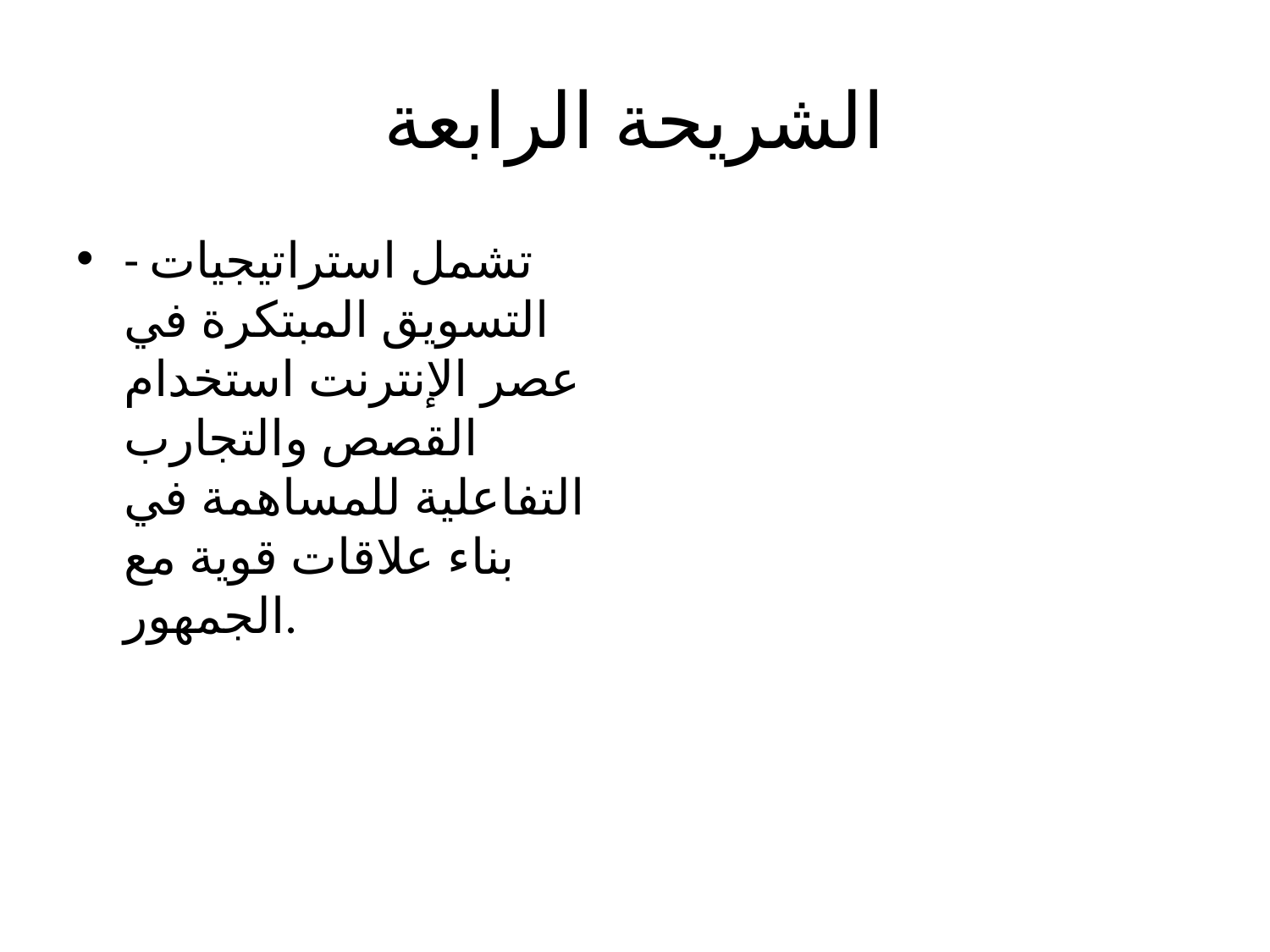

# الشريحة الرابعة
- تشمل استراتيجيات التسويق المبتكرة في عصر الإنترنت استخدام القصص والتجارب التفاعلية للمساهمة في بناء علاقات قوية مع الجمهور.